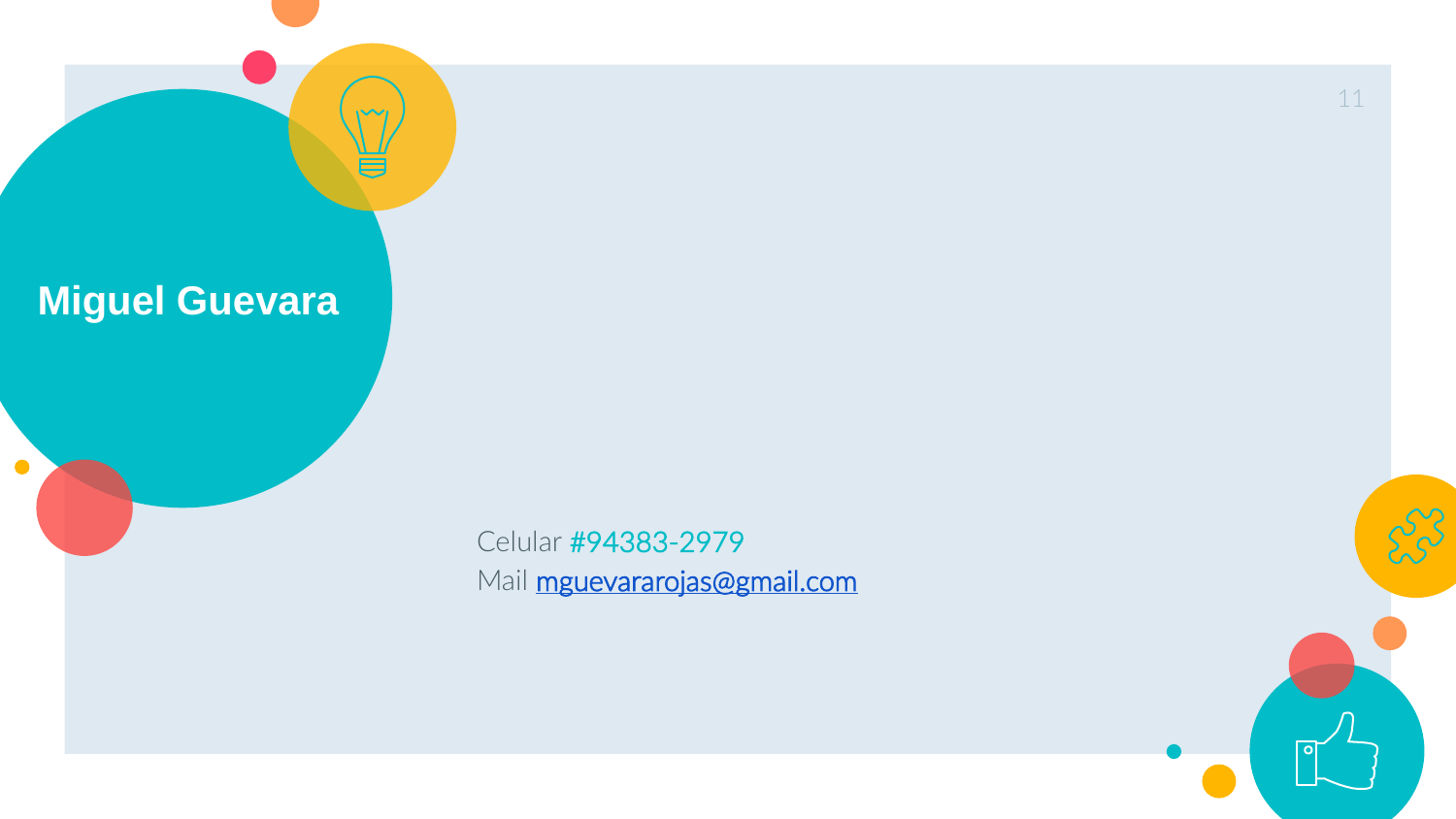

11
# Miguel Guevara

Celular #94383-2979
Mail mguevararojas@gmail.com